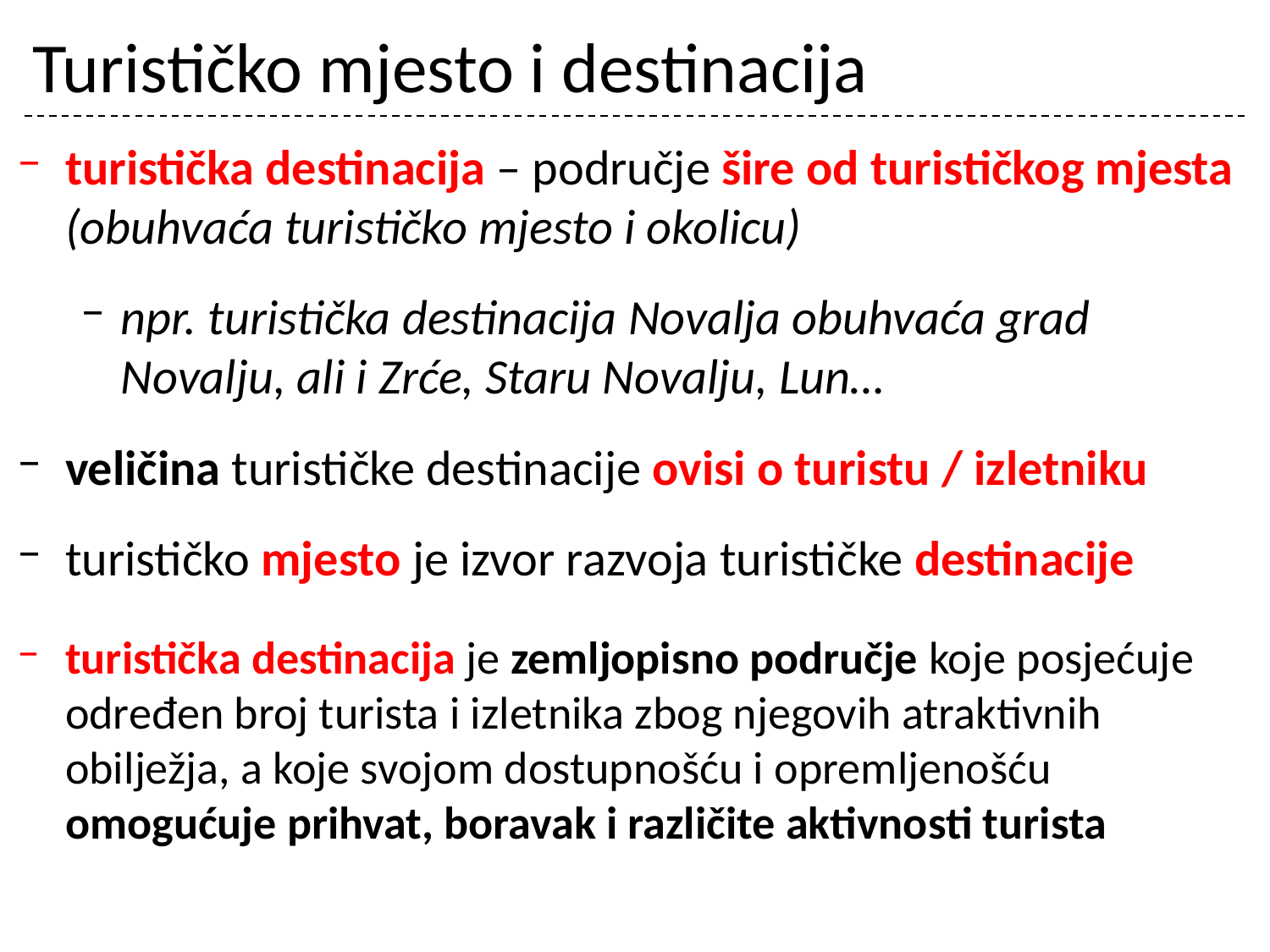

# Turističko mjesto i destinacija
turistička destinacija – područje šire od turističkog mjesta (obuhvaća turističko mjesto i okolicu)
npr. turistička destinacija Novalja obuhvaća grad Novalju, ali i Zrće, Staru Novalju, Lun…
veličina turističke destinacije ovisi o turistu / izletniku
turističko mjesto je izvor razvoja turističke destinacije
turistička destinacija je zemljopisno područje koje posjećuje određen broj turista i izletnika zbog njegovih atraktivnih obilježja, a koje svojom dostupnošću i opremljenošću omogućuje prihvat, boravak i različite aktivnosti turista